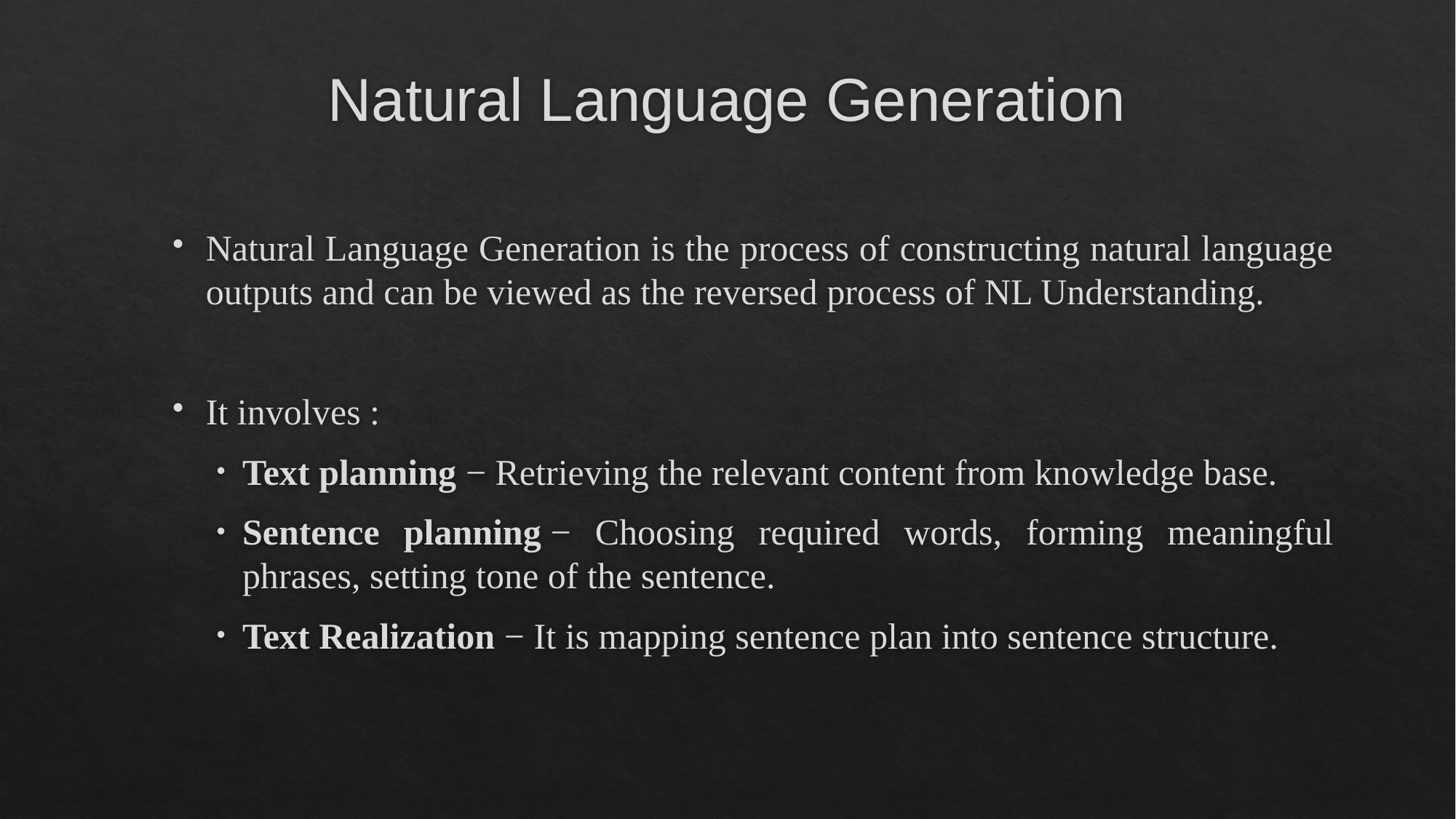

# Natural Language Generation

Natural Language Generation is the process of constructing natural language outputs and can be viewed as the reversed process of NL Understanding.

It involves :
Text planning − Retrieving the relevant content from knowledge base.
Sentence planning − Choosing required words, forming meaningful phrases, setting tone of the sentence.
Text Realization − It is mapping sentence plan into sentence structure.